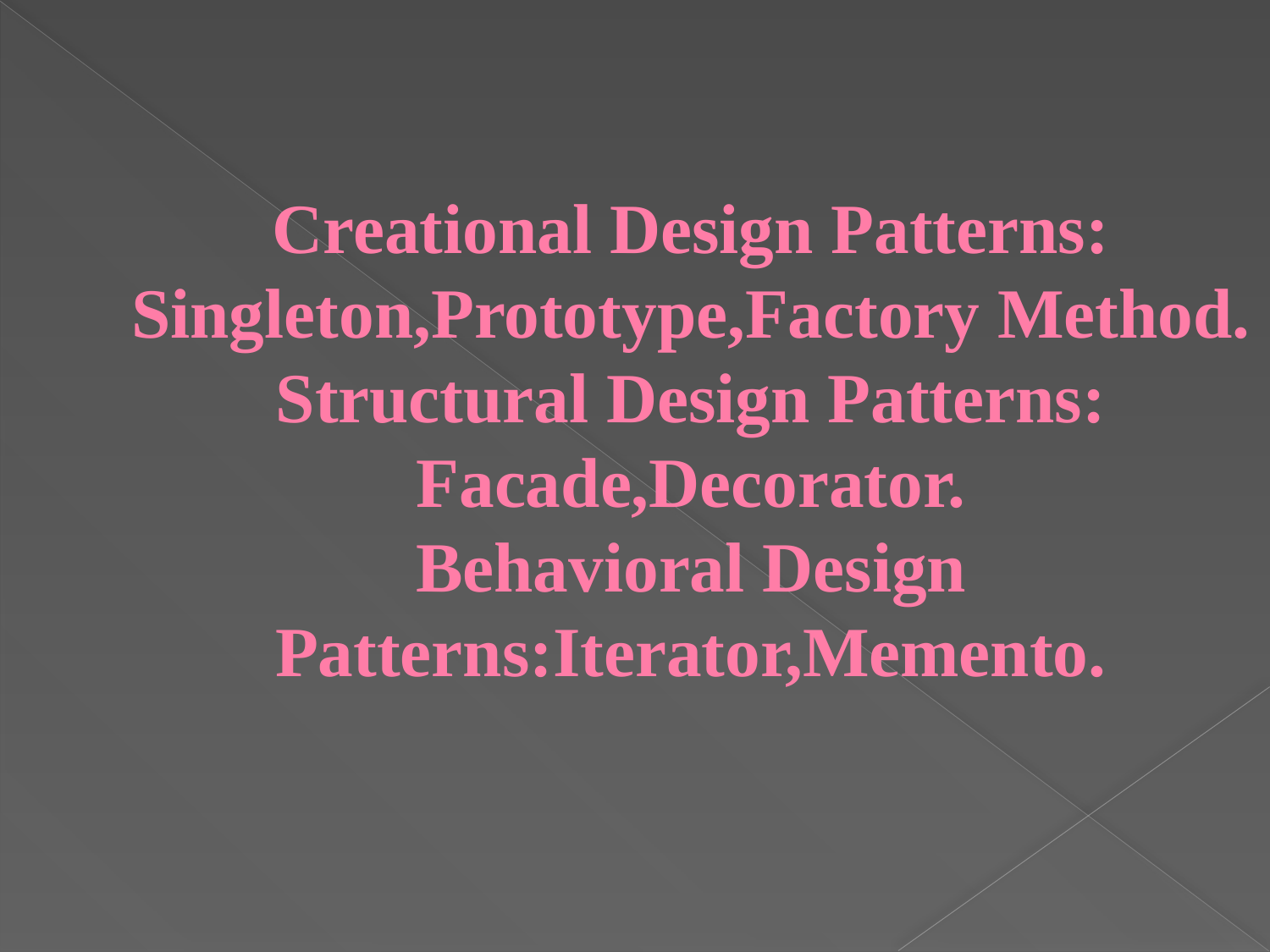

# Creational Design Patterns: Singleton,Prototype,Factory Method. Structural Design Patterns: Facade,Decorator. Behavioral Design Patterns:Iterator,Memento.